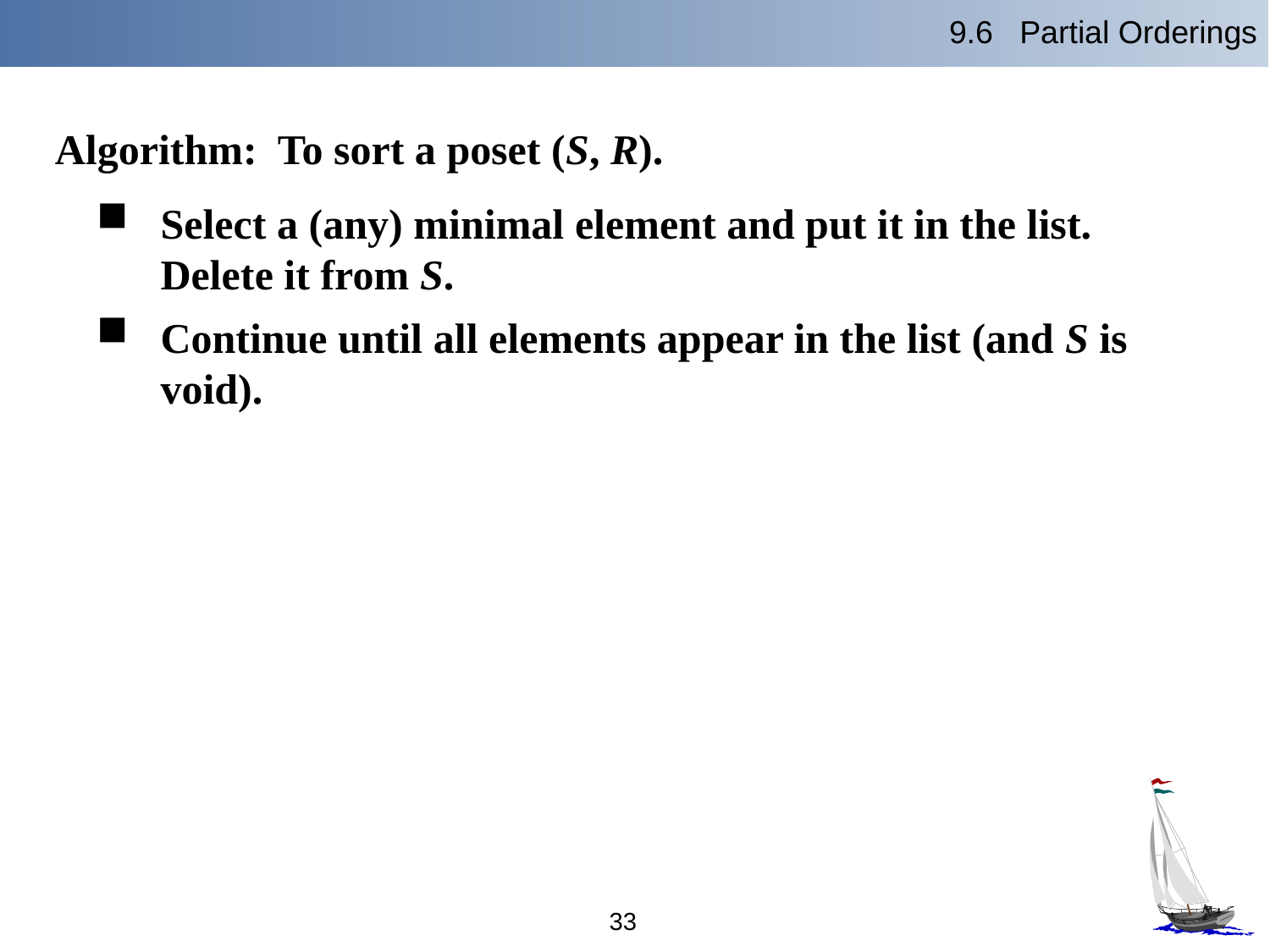

9.6   Partial Orderings
Algorithm:  To sort a poset (S, R).
Select a (any) minimal element and put it in the list. Delete it from S.
Continue until all elements appear in the list (and S is void).
33